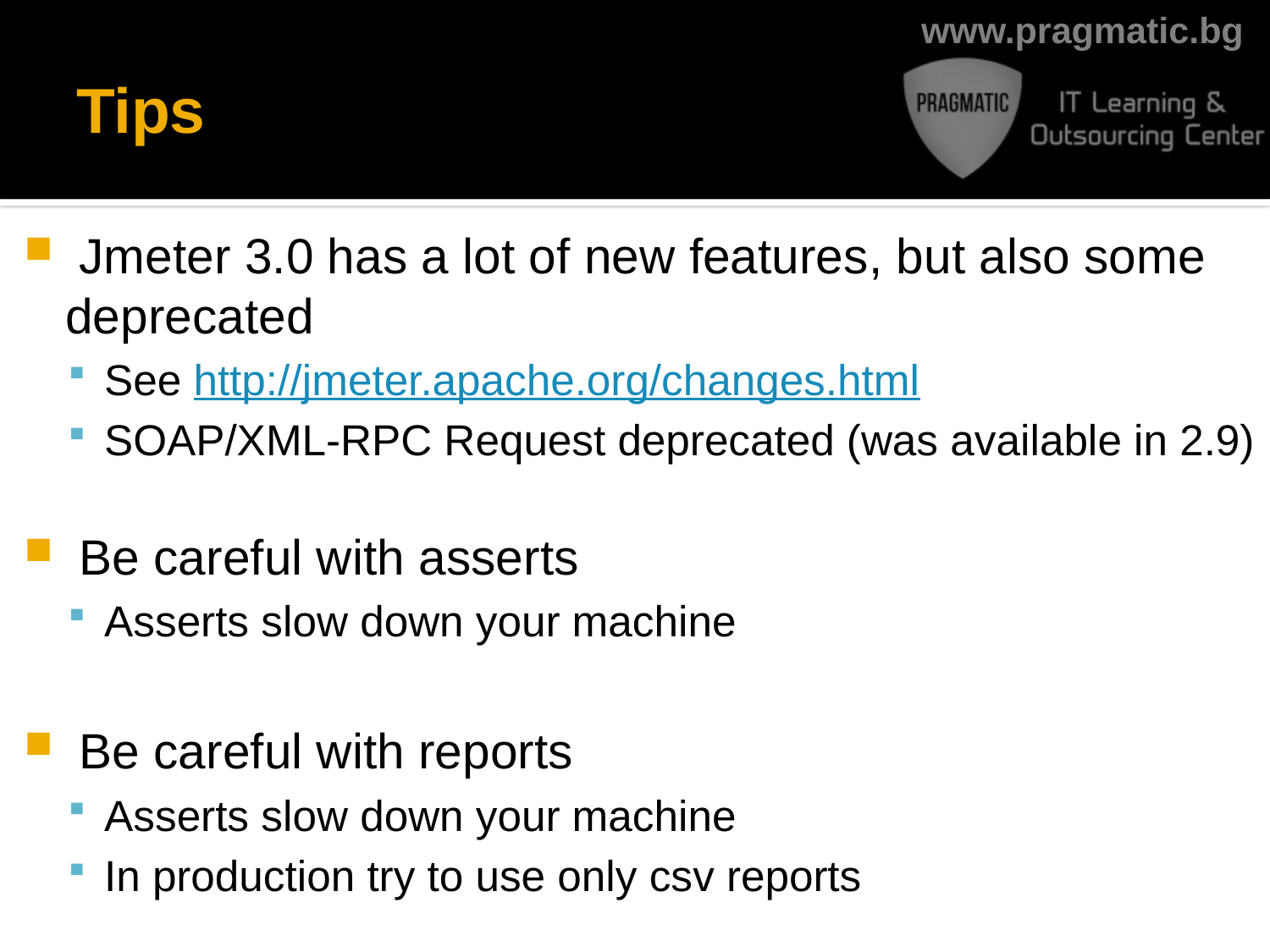

# Tips
 Jmeter 3.0 has a lot of new features, but also some deprecated
See http://jmeter.apache.org/changes.html
SOAP/XML-RPC Request deprecated (was available in 2.9)

 Be careful with asserts
Asserts slow down your machine

 Be careful with reports
Asserts slow down your machine
In production try to use only csv reports